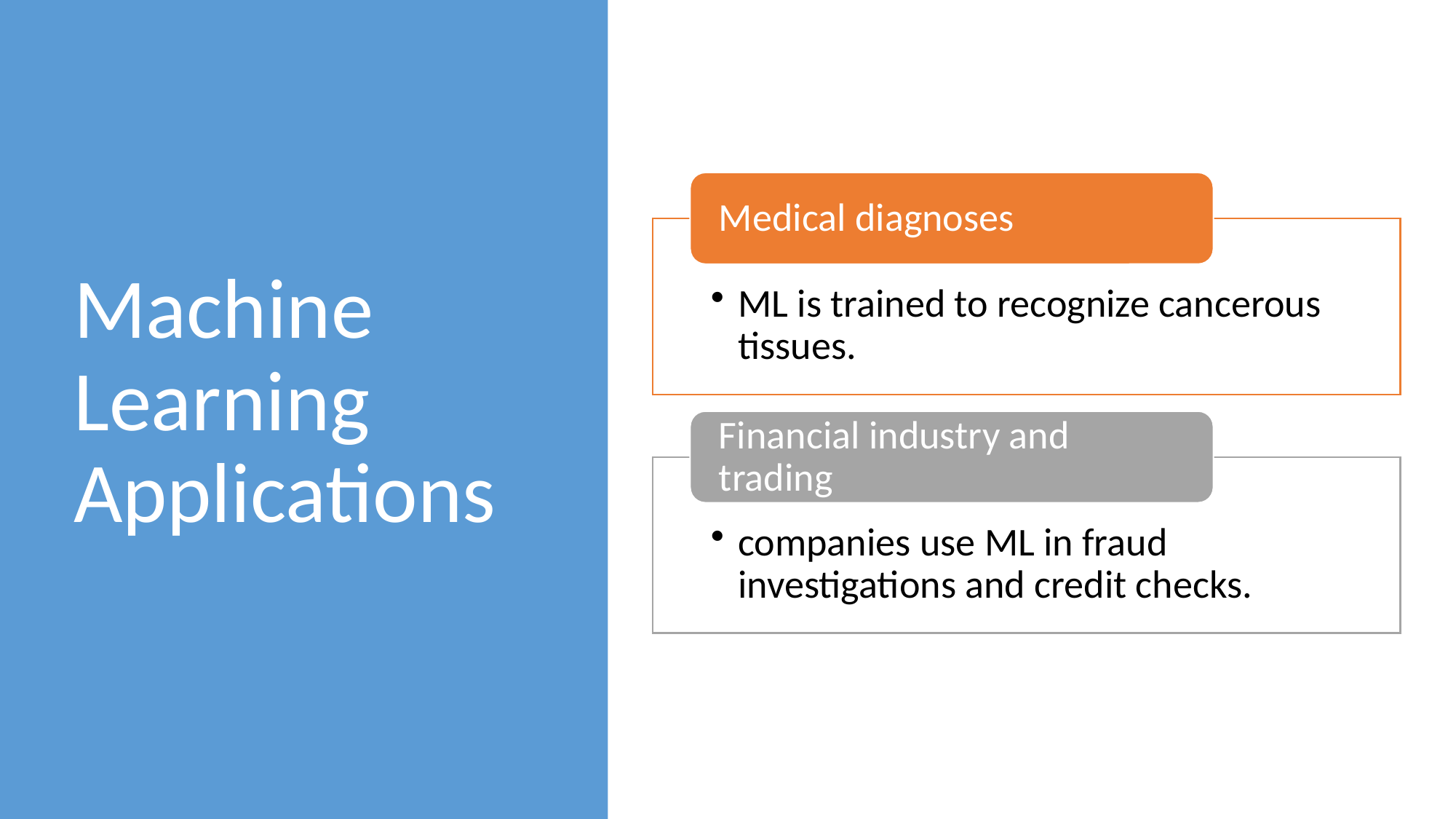

# Machine Learning Applications
ML is trained to recognize cancerous tissues.
Medical diagnoses
companies use ML in fraud investigations and credit checks.
Financial industry and trading